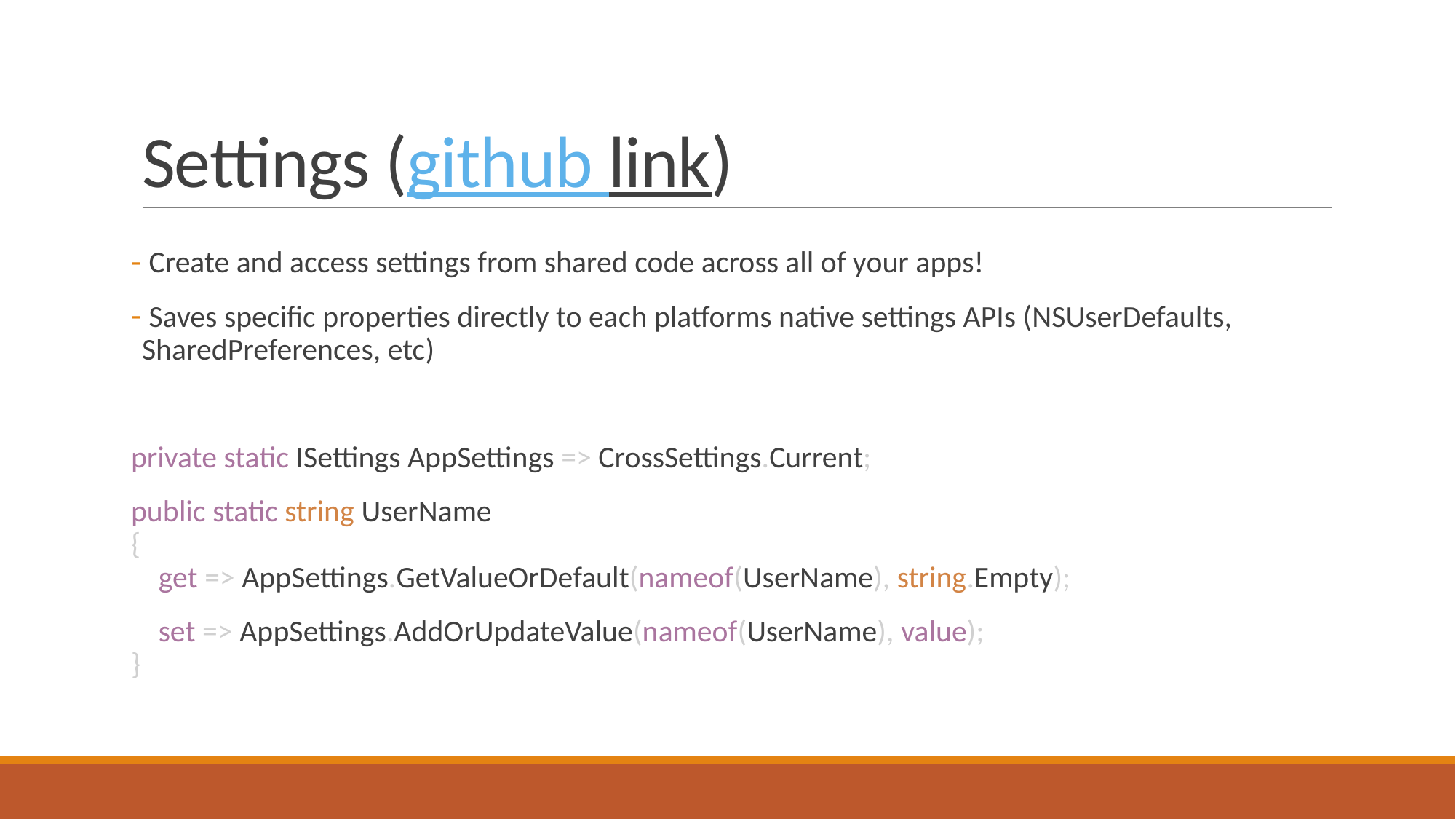

# Settings (github link)
 Create and access settings from shared code across all of your apps!
 Saves specific properties directly to each platforms native settings APIs (NSUserDefaults, SharedPreferences, etc)

private static ISettings AppSettings => CrossSettings.Current;
public static string UserName
{
    get => AppSettings.GetValueOrDefault(nameof(UserName), string.Empty);
    set => AppSettings.AddOrUpdateValue(nameof(UserName), value);
}